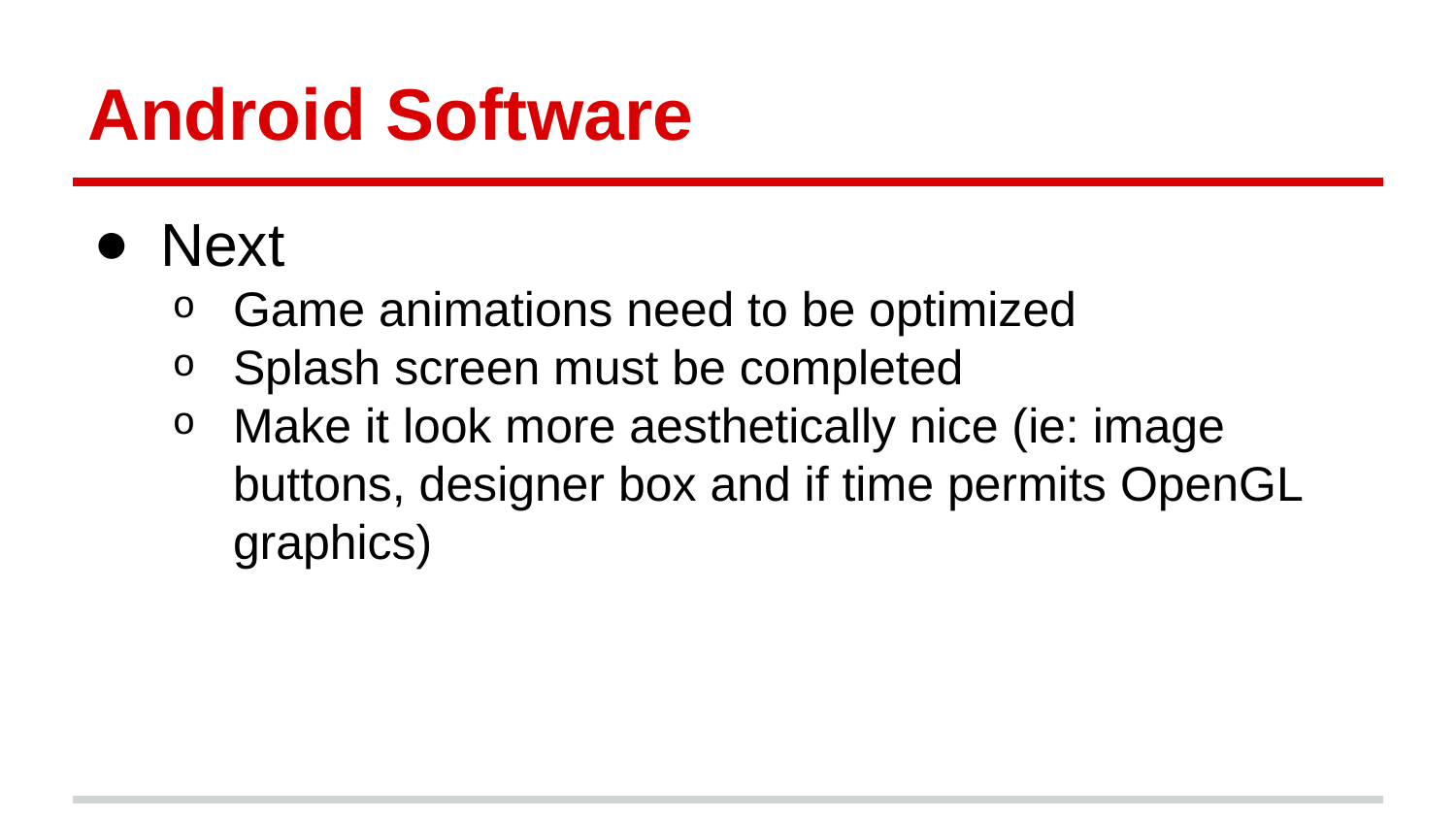

# Android Software
Next
Game animations need to be optimized
Splash screen must be completed
Make it look more aesthetically nice (ie: image buttons, designer box and if time permits OpenGL graphics)